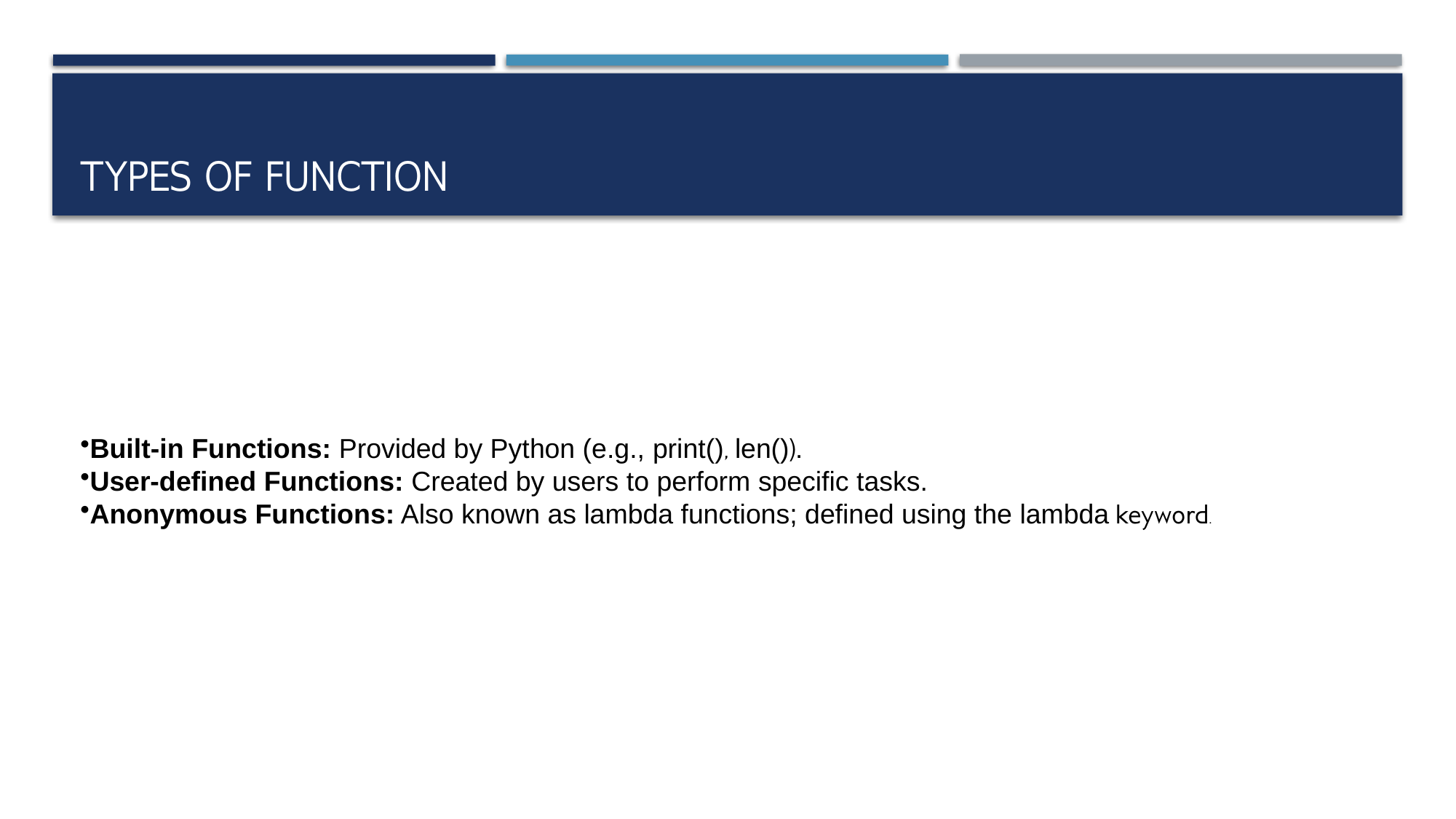

# Types of function
Built-in Functions: Provided by Python (e.g., print(), len()).
User-defined Functions: Created by users to perform specific tasks.
Anonymous Functions: Also known as lambda functions; defined using the lambda keyword.